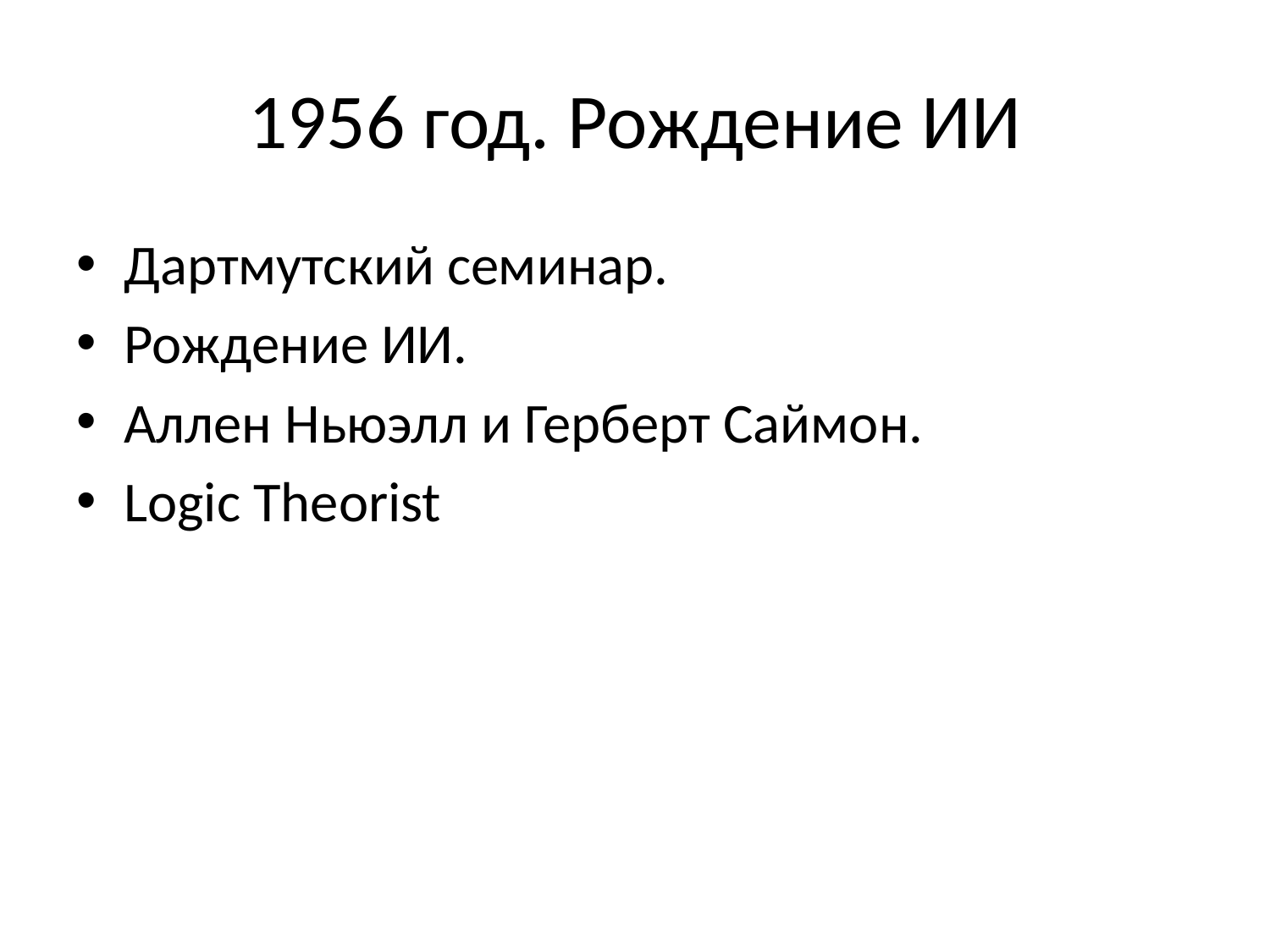

# 1956 год. Рождение ИИ
Дартмутский семинар.
Рождение ИИ.
Аллен Ньюэлл и Герберт Саймон.
Logic Theorist